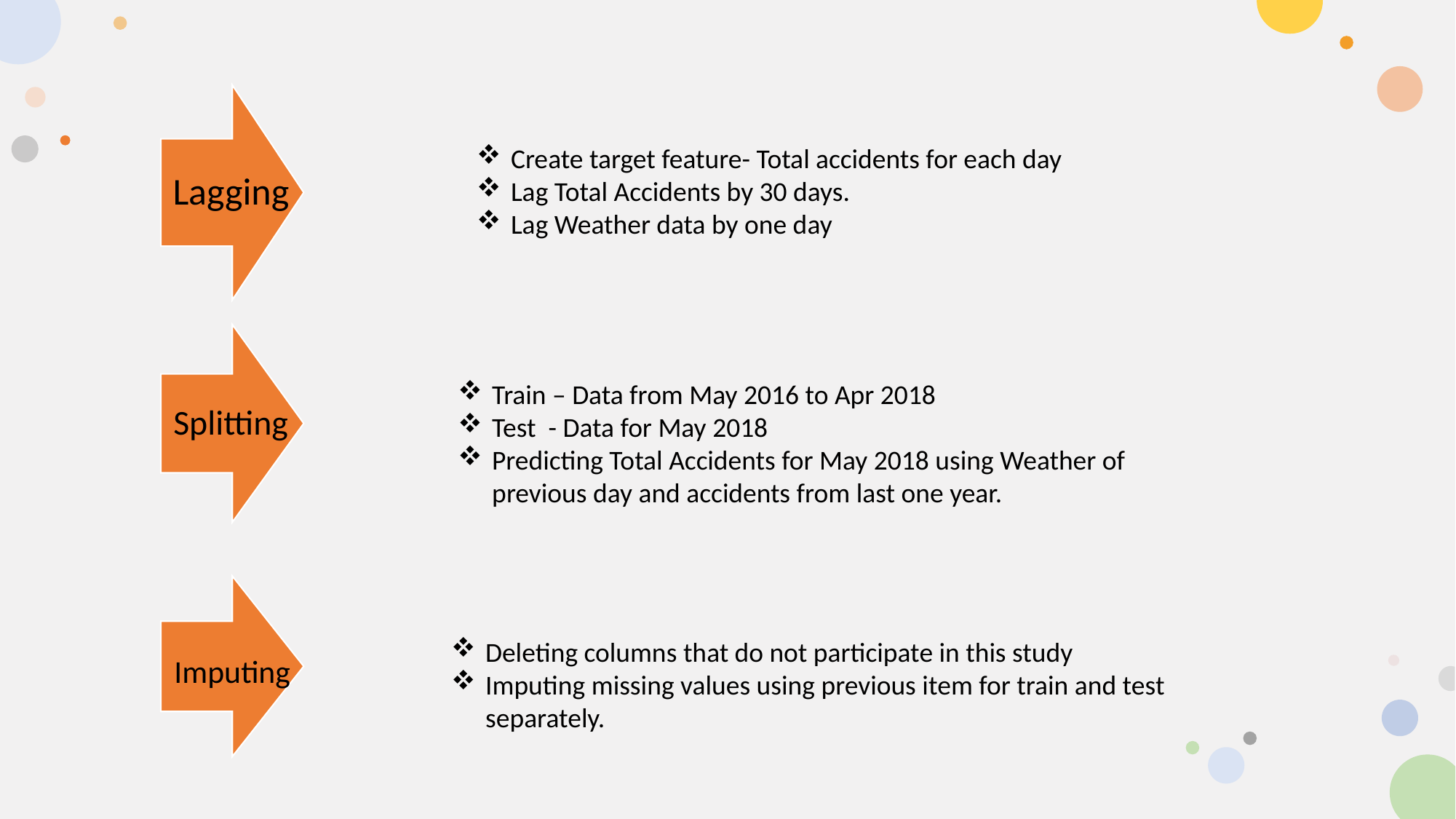

Lagging
Create target feature- Total accidents for each day
Lag Total Accidents by 30 days.
Lag Weather data by one day

Splitting
Imputing
Train – Data from May 2016 to Apr 2018
Test  - Data for May 2018
Predicting Total Accidents for May 2018 using Weather of previous day and accidents from last one year.

Deleting columns that do not participate in this study
Imputing missing values using previous item for train and test separately.